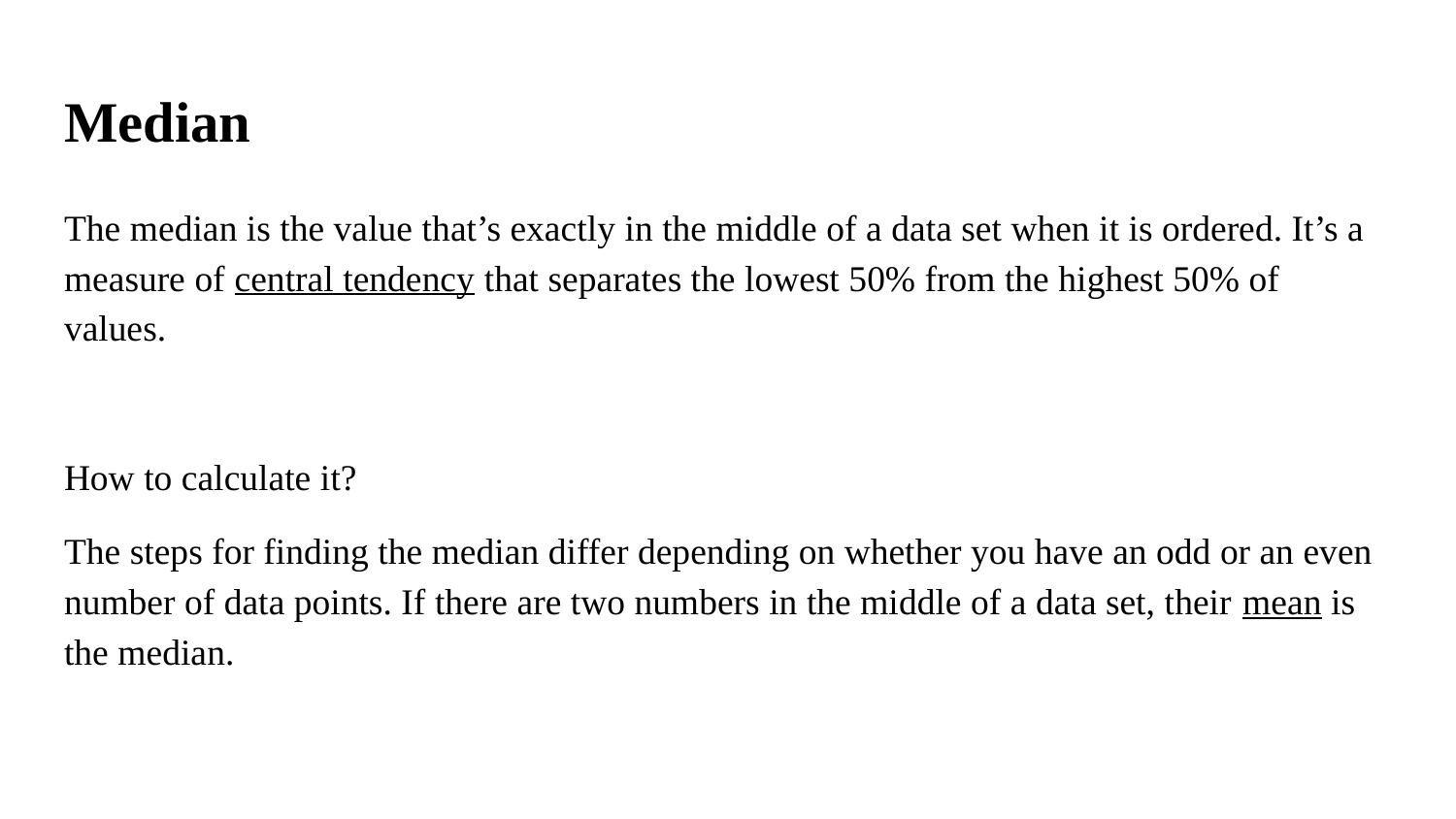

# Median
The median is the value that’s exactly in the middle of a data set when it is ordered. It’s a measure of central tendency that separates the lowest 50% from the highest 50% of values.

How to calculate it?
The steps for finding the median differ depending on whether you have an odd or an even number of data points. If there are two numbers in the middle of a data set, their mean is the median.